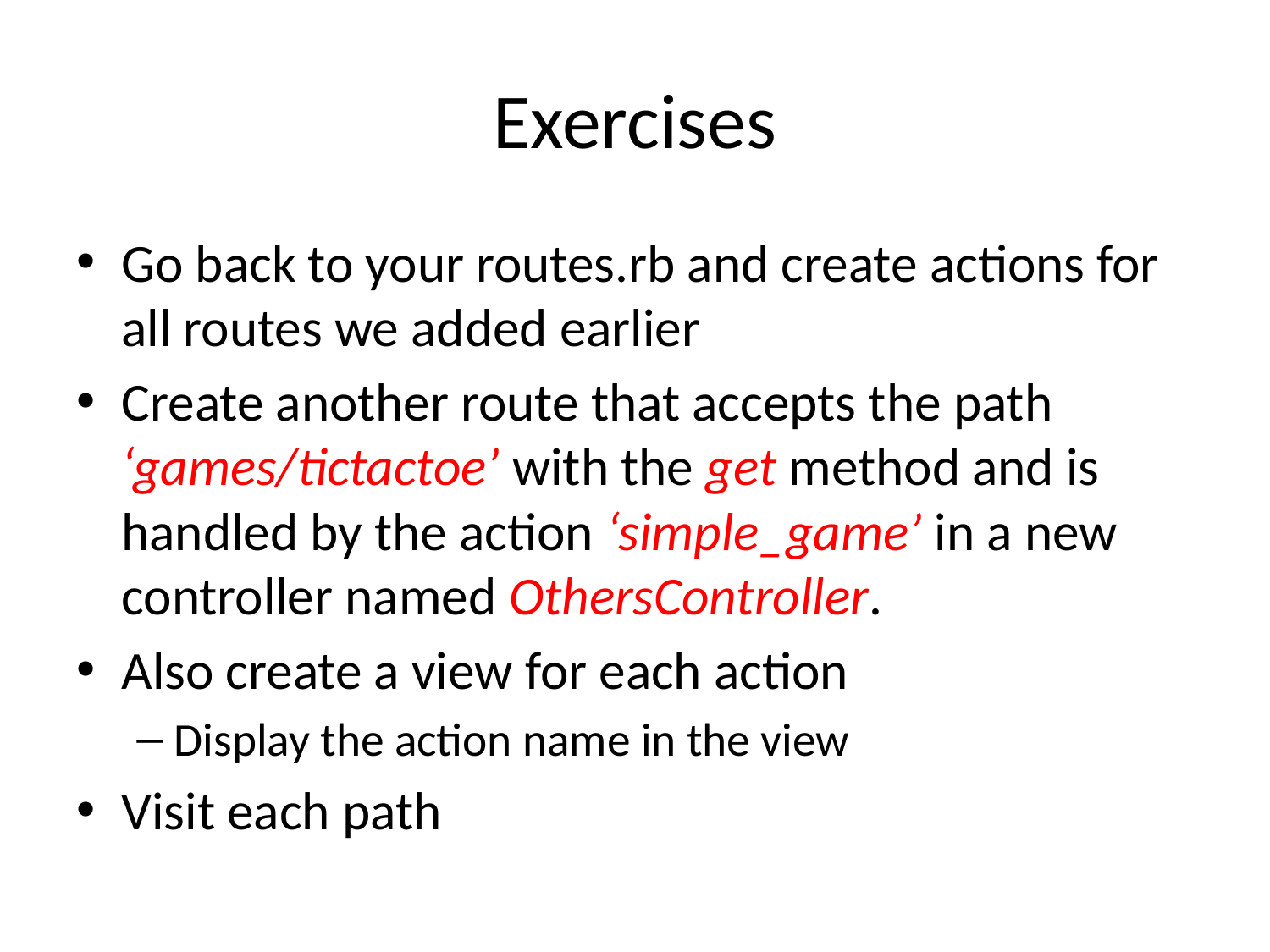

# Exercises
Go back to your routes.rb and create actions for all routes we added earlier
Create another route that accepts the path ‘games/tictactoe’ with the get method and is handled by the action ‘simple_game’ in a new controller named OthersController.
Also create a view for each action
Display the action name in the view
Visit each path